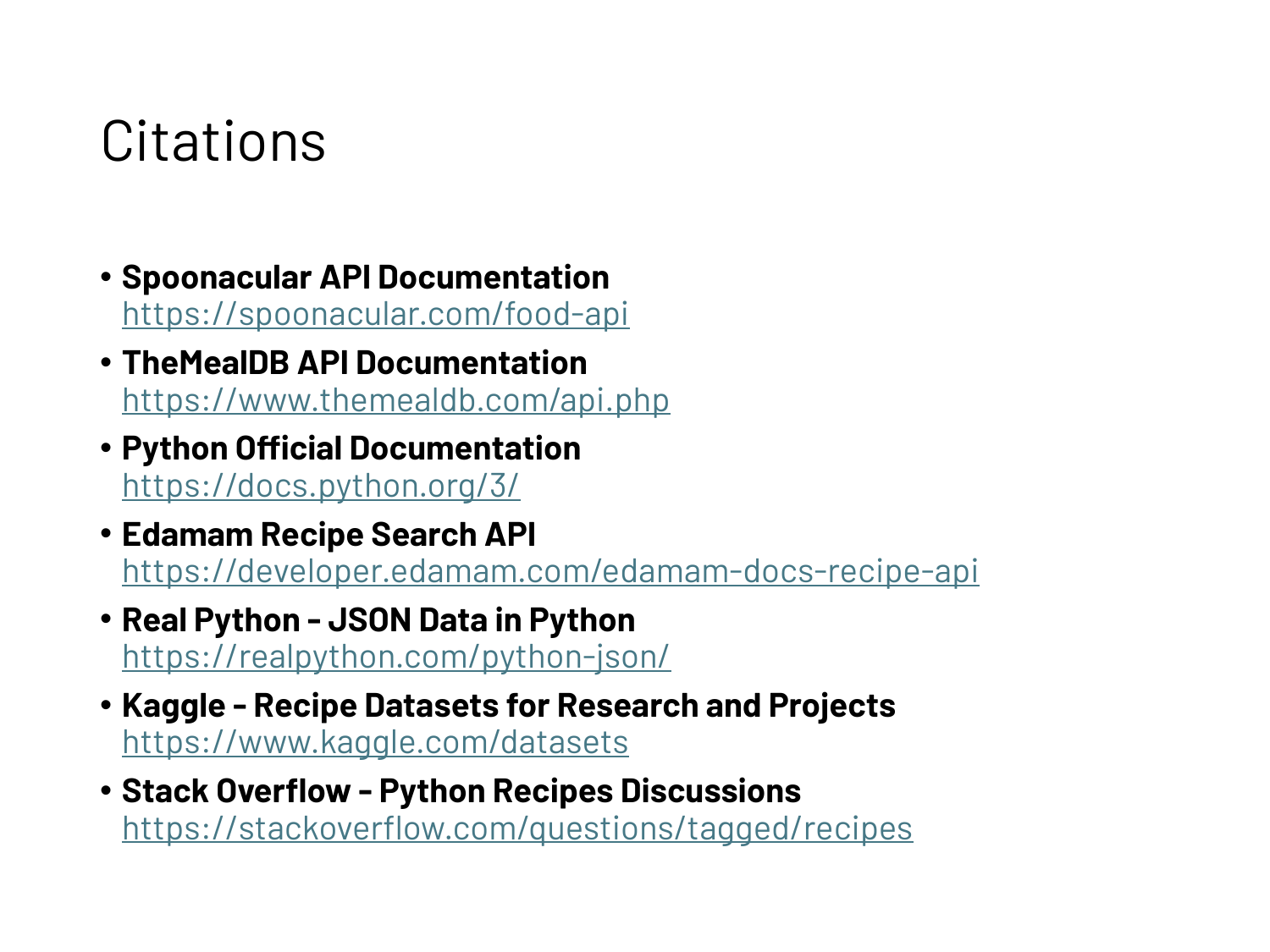

# Citations
Spoonacular API Documentation
https://spoonacular.com/food-api
TheMealDB API Documentation
https://www.themealdb.com/api.php
Python Official Documentation
https://docs.python.org/3/
Edamam Recipe Search API
https://developer.edamam.com/edamam-docs-recipe-api
Real Python - JSON Data in Python
https://realpython.com/python-json/
Kaggle - Recipe Datasets for Research and Projects
https://www.kaggle.com/datasets
Stack Overflow - Python Recipes Discussions
https://stackoverflow.com/questions/tagged/recipes